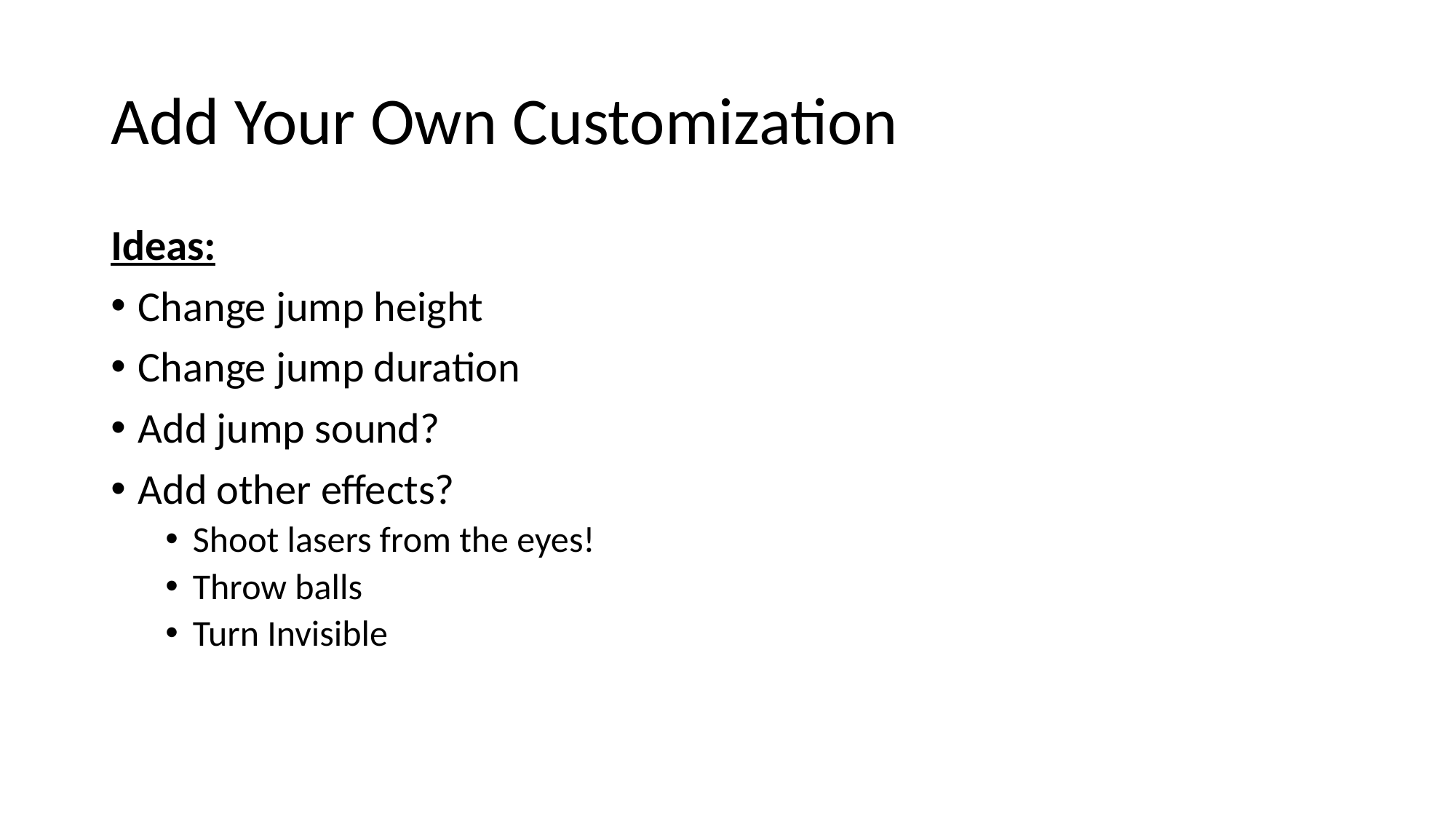

# Add Your Own Customization
Ideas:
Change jump height
Change jump duration
Add jump sound?
Add other effects?
Shoot lasers from the eyes!
Throw balls
Turn Invisible